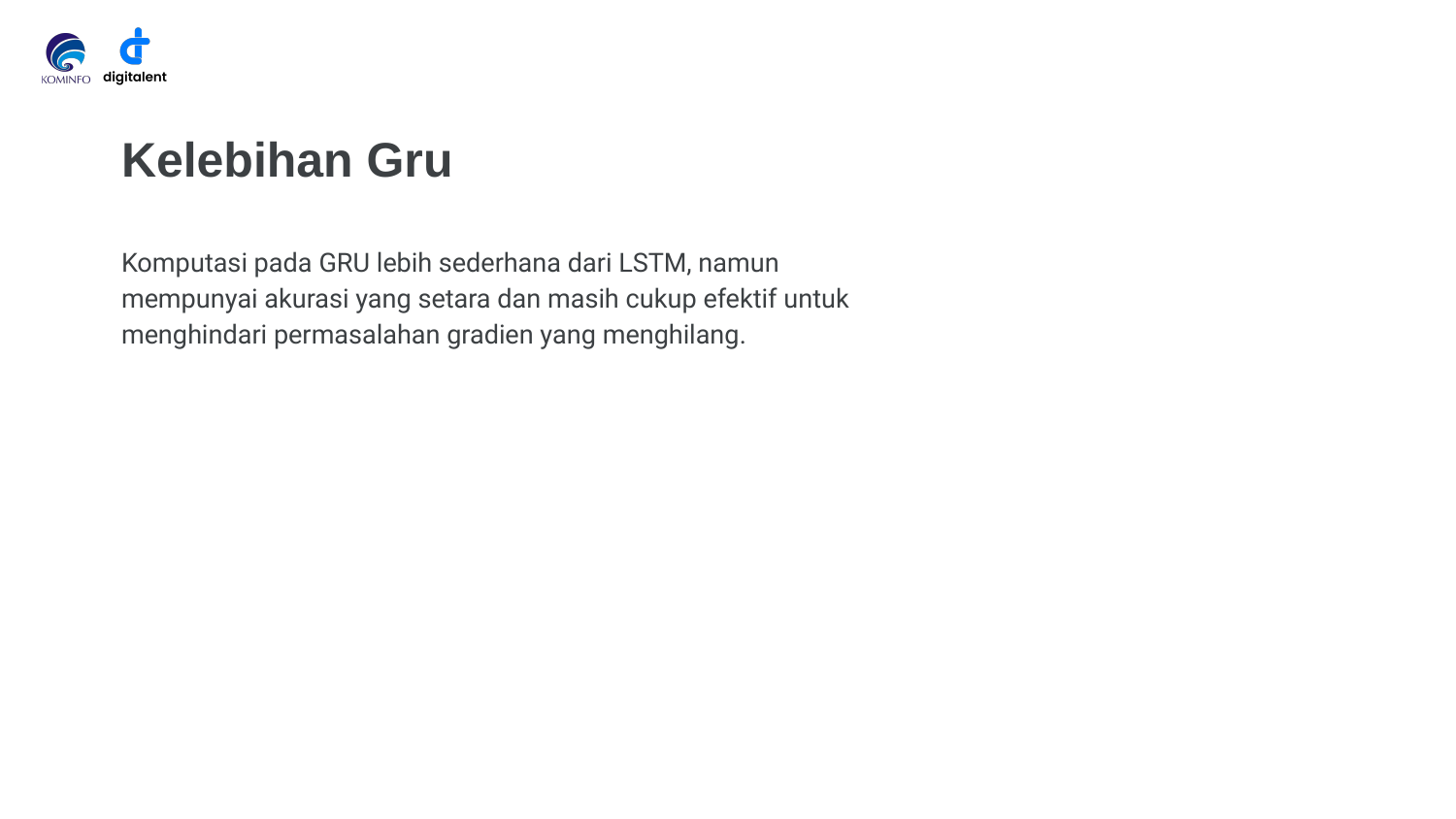

# Kelebihan Gru
Komputasi pada GRU lebih sederhana dari LSTM, namun mempunyai akurasi yang setara dan masih cukup efektif untuk menghindari permasalahan gradien yang menghilang.